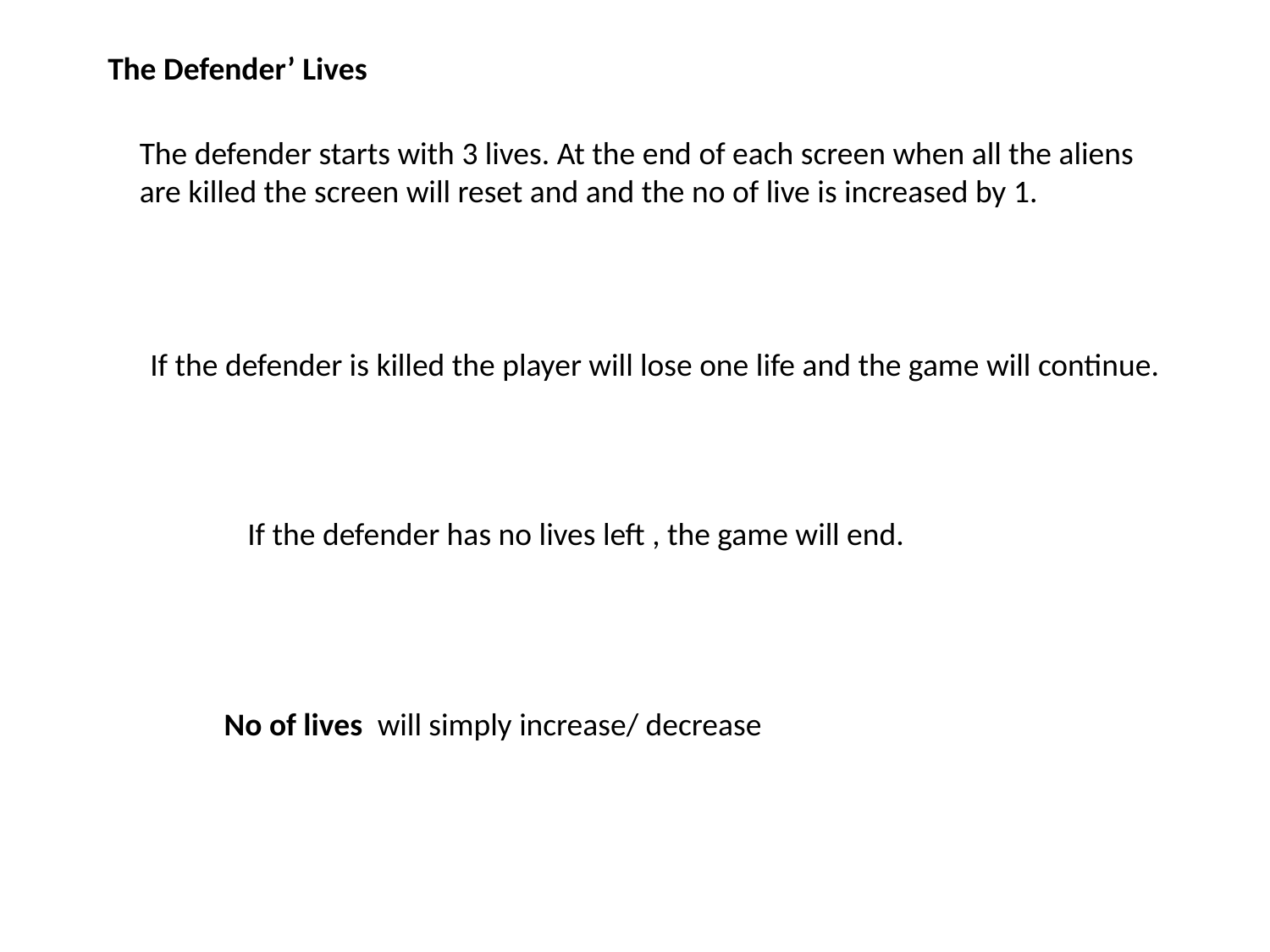

The Defender’ Lives
The defender starts with 3 lives. At the end of each screen when all the aliens are killed the screen will reset and and the no of live is increased by 1.

If the defender is killed the player will lose one life and the game will continue.
If the defender has no lives left , the game will end.
No of lives  will simply increase/ decrease